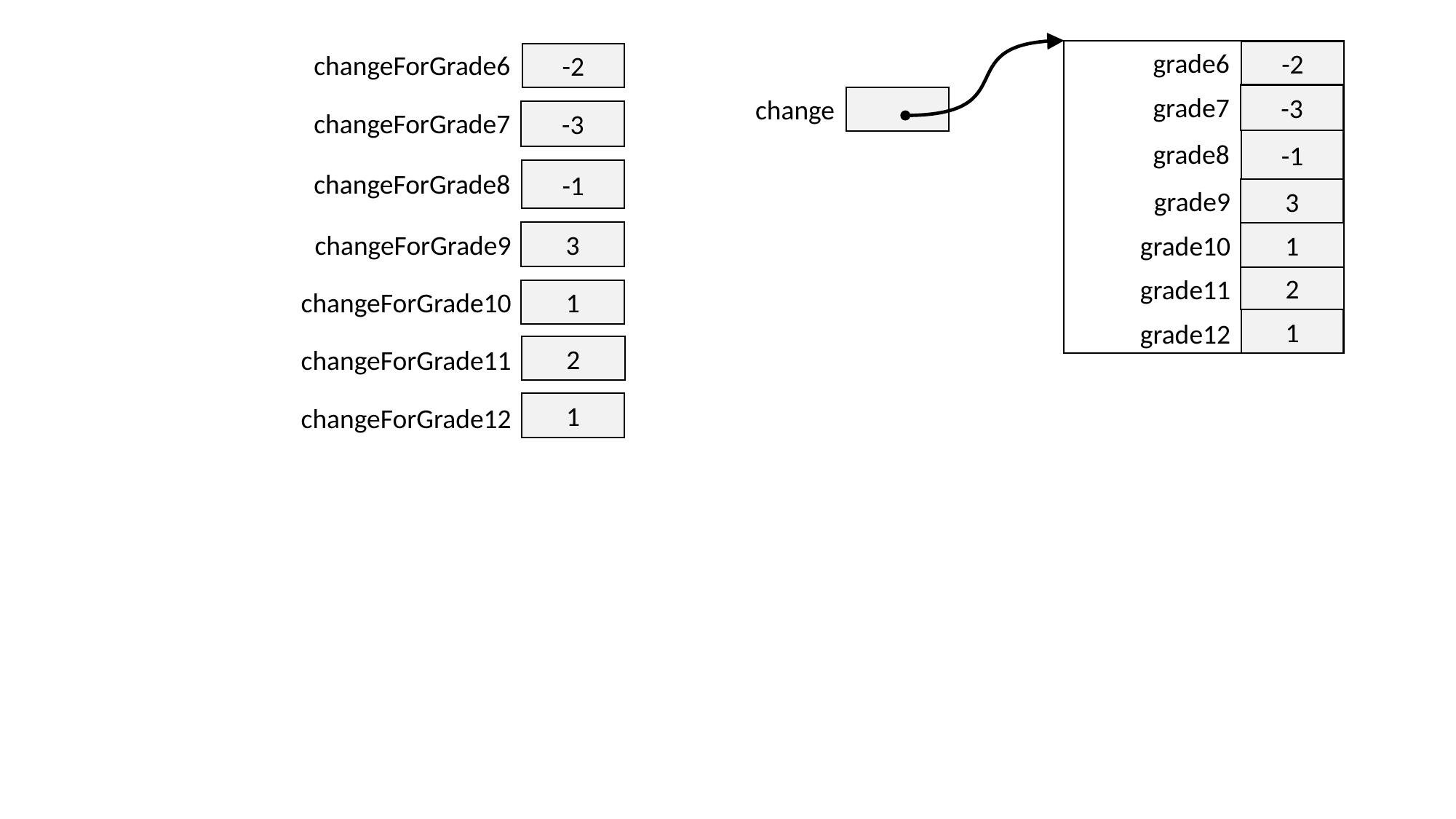

grade6

-2
changeForGrade6
-2
-3
grade7
change

-3
changeForGrade7
-1
grade8
-1
changeForGrade8
3
grade9
3
changeForGrade9
1
grade10
2
grade11
1
changeForGrade10
1
grade12
2
changeForGrade11
1
changeForGrade12